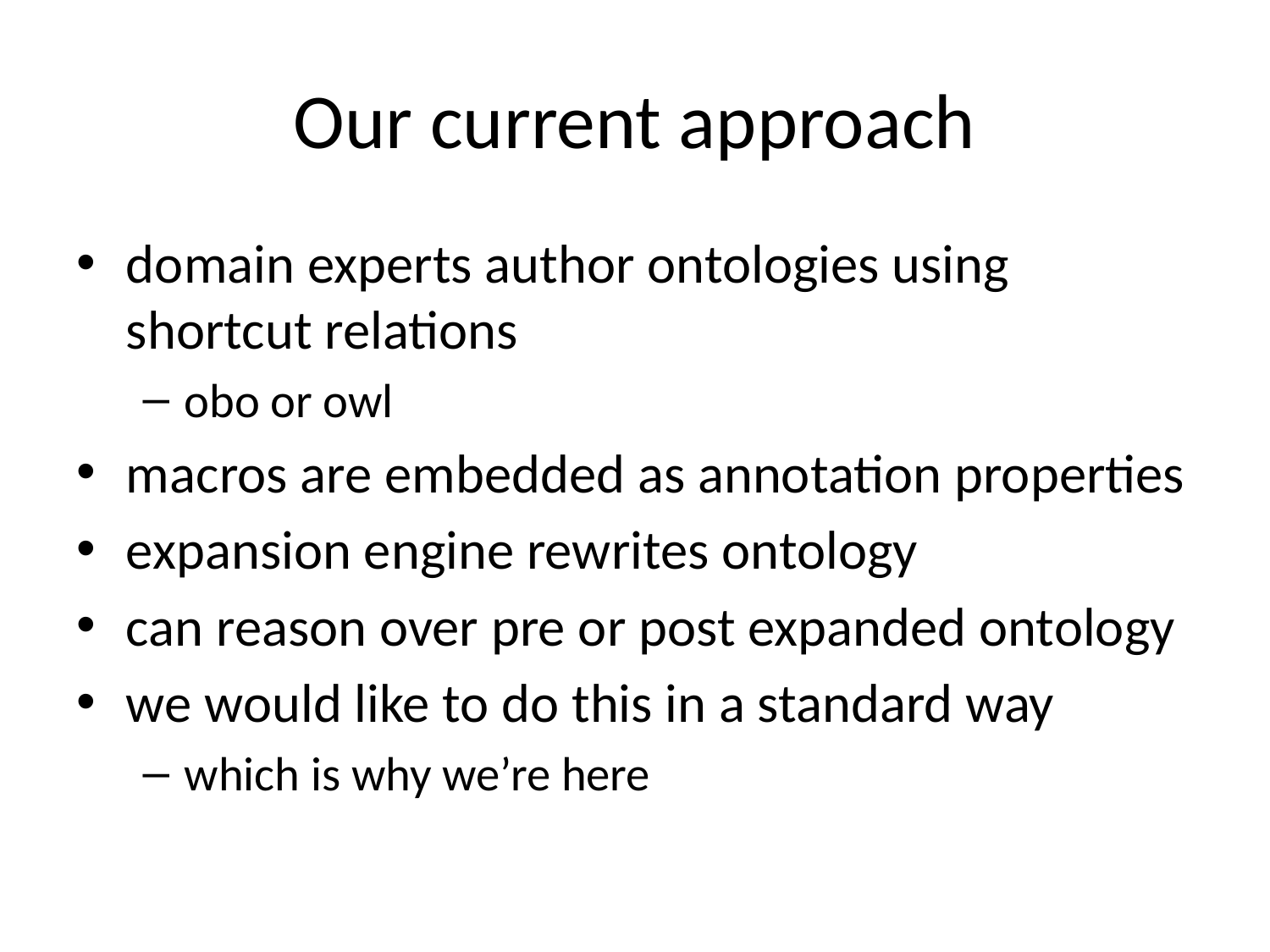

# Our current approach
domain experts author ontologies using shortcut relations
obo or owl
macros are embedded as annotation properties
expansion engine rewrites ontology
can reason over pre or post expanded ontology
we would like to do this in a standard way
which is why we’re here